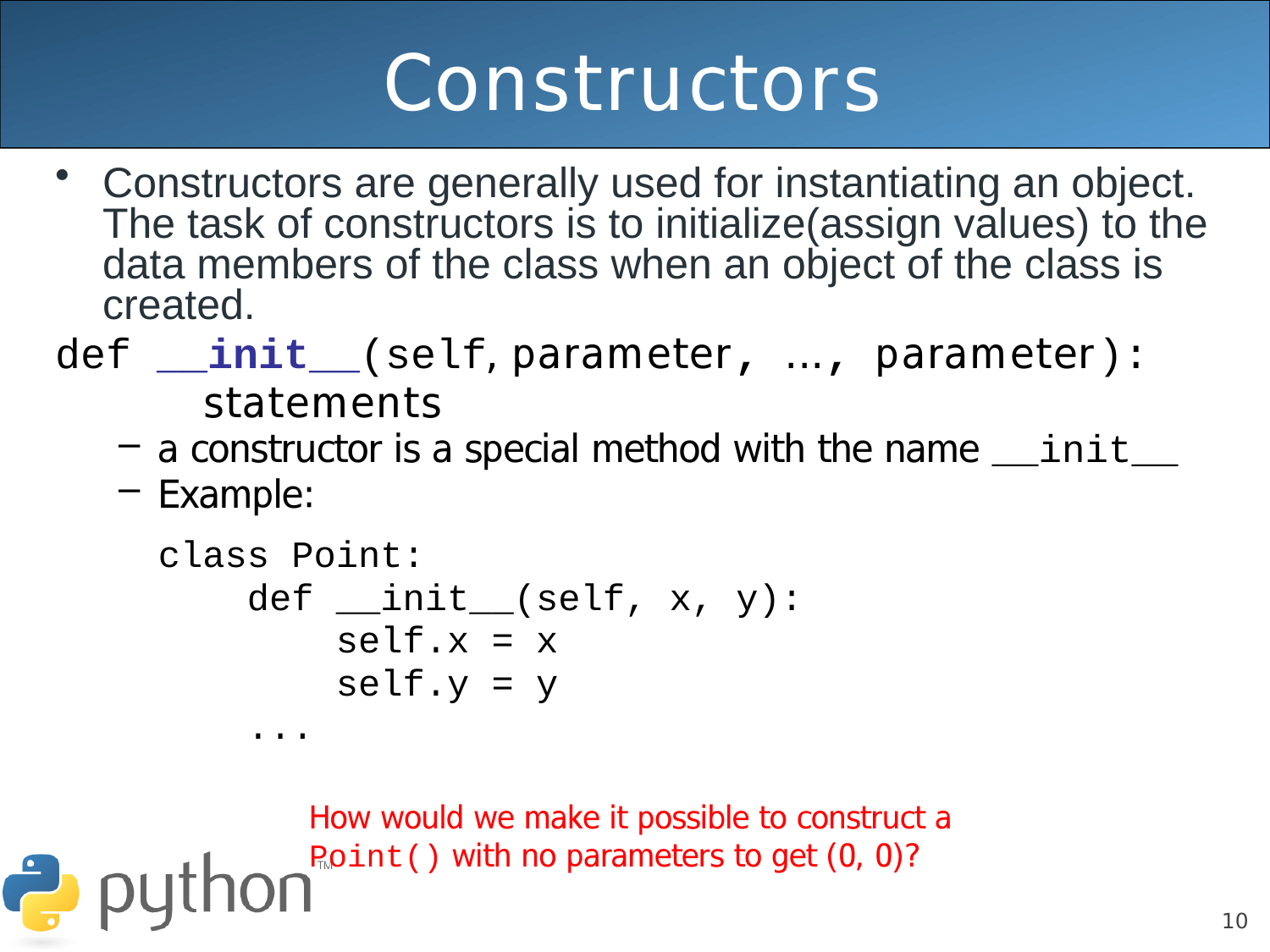

Constructors
Constructors are generally used for instantiating an object. The task of constructors is to initialize(assign values) to the data members of the class when an object of the class is created.
def __init__(self, parameter, ..., parameter):
	    statements
a constructor is a special method with the name __init__
Example:

	class Point:
	    def __init__(self, x, y):
	        self.x = x
	        self.y = y
	    ...

How would we make it possible to construct a
Point() with no parameters to get (0, 0)?